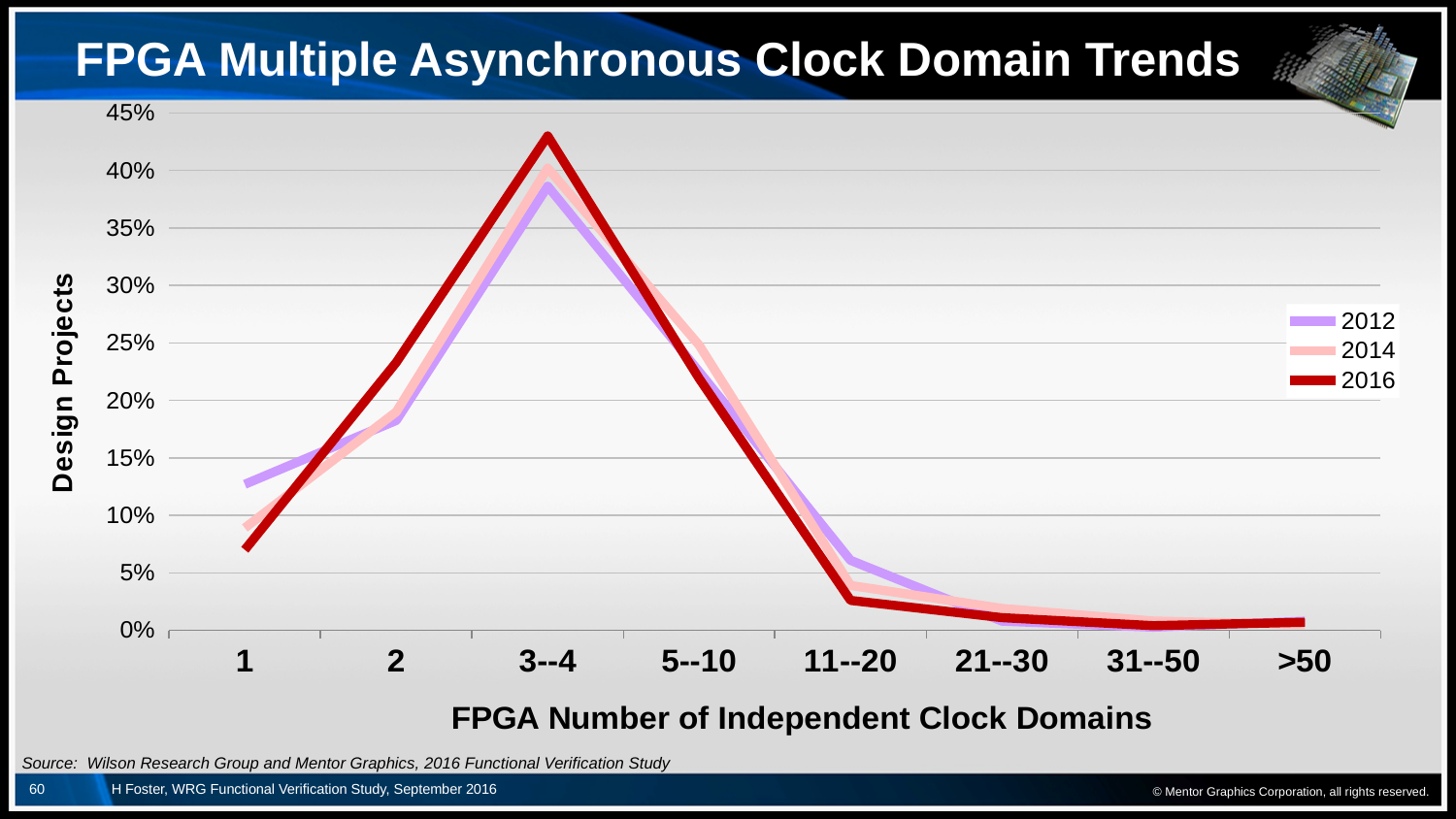

# FPGA Multiple Asynchronous Clock Domain Trends

### Chart

| Category | 2012 | 2014 | 2016 |
|---|---|---|---|
| 1 | 0.126984126984127 | 0.089 | 0.07 |
| 2 | 0.182539682539683 | 0.19 | 0.233 |
| 3--4 | 0.386243386243386 | 0.402 | 0.43 |
| 5--10 | 0.224867724867725 | 0.248 | 0.219 |
| 11--20 | 0.0608465608465608 | 0.039 | 0.026 |
| 21--30 | 0.00793650793650794 | 0.019 | 0.011 |
| 31--50 | 0.00264550264550265 | 0.008 | 0.004 |
| >50 | 0.00793650793650794 | 0.005 | 0.007 |
© Mentor Graphics Corporation, all rights reserved.
Source:  Wilson Research Group and Mentor Graphics, 2016 Functional Verification Study
60
H Foster, WRG Functional Verification Study, September 2016